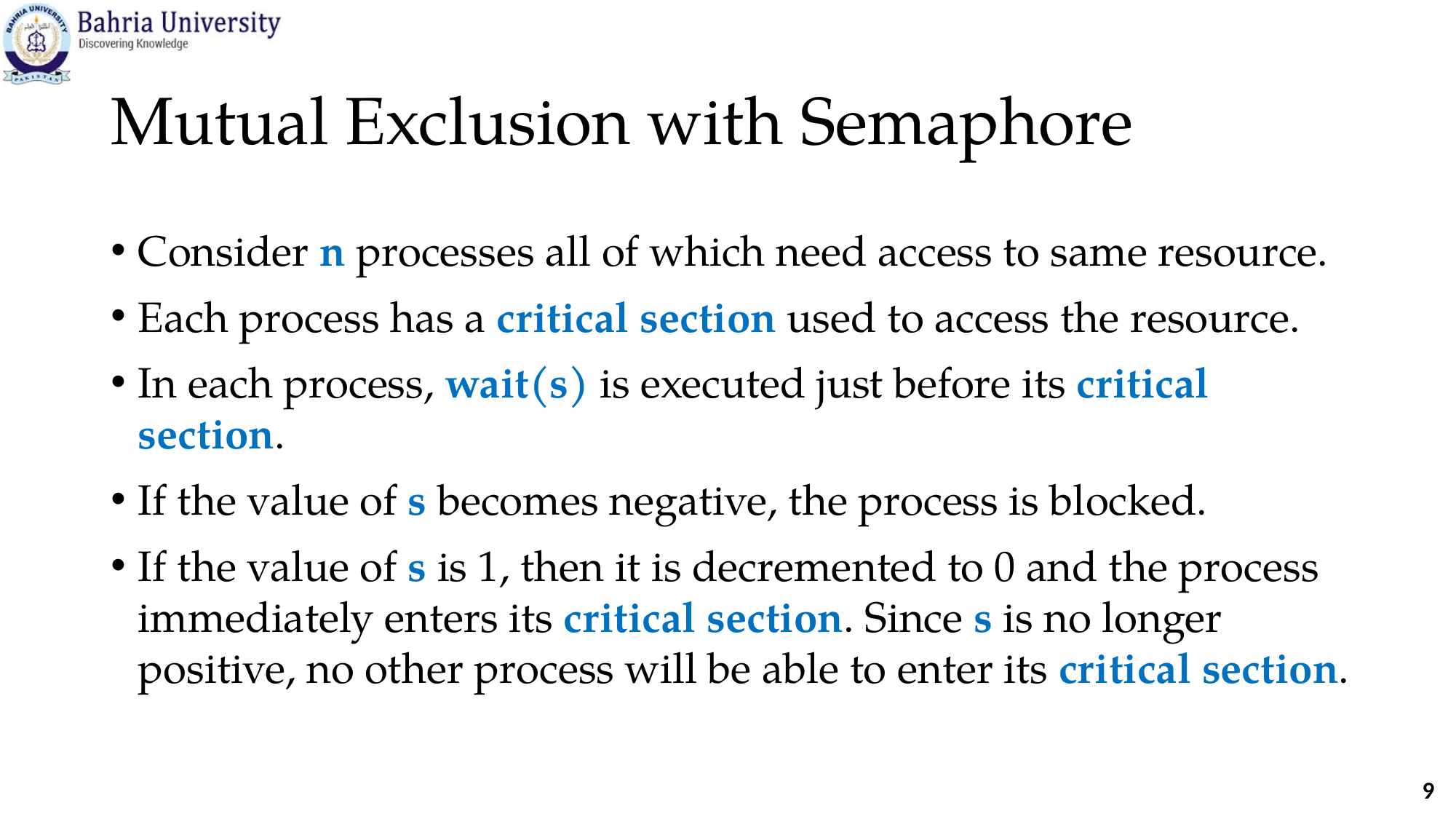

# Mutual Exclusion with Semaphore
Consider n processes all of which need access to same resource.
Each process has a critical section used to access the resource.
In each process, wait(s) is executed just before its critical section.
If the value of s becomes negative, the process is blocked.
If the value of s is 1, then it is decremented to 0 and the process immediately enters its critical section. Since s is no longer positive, no other process will be able to enter its critical section.
9